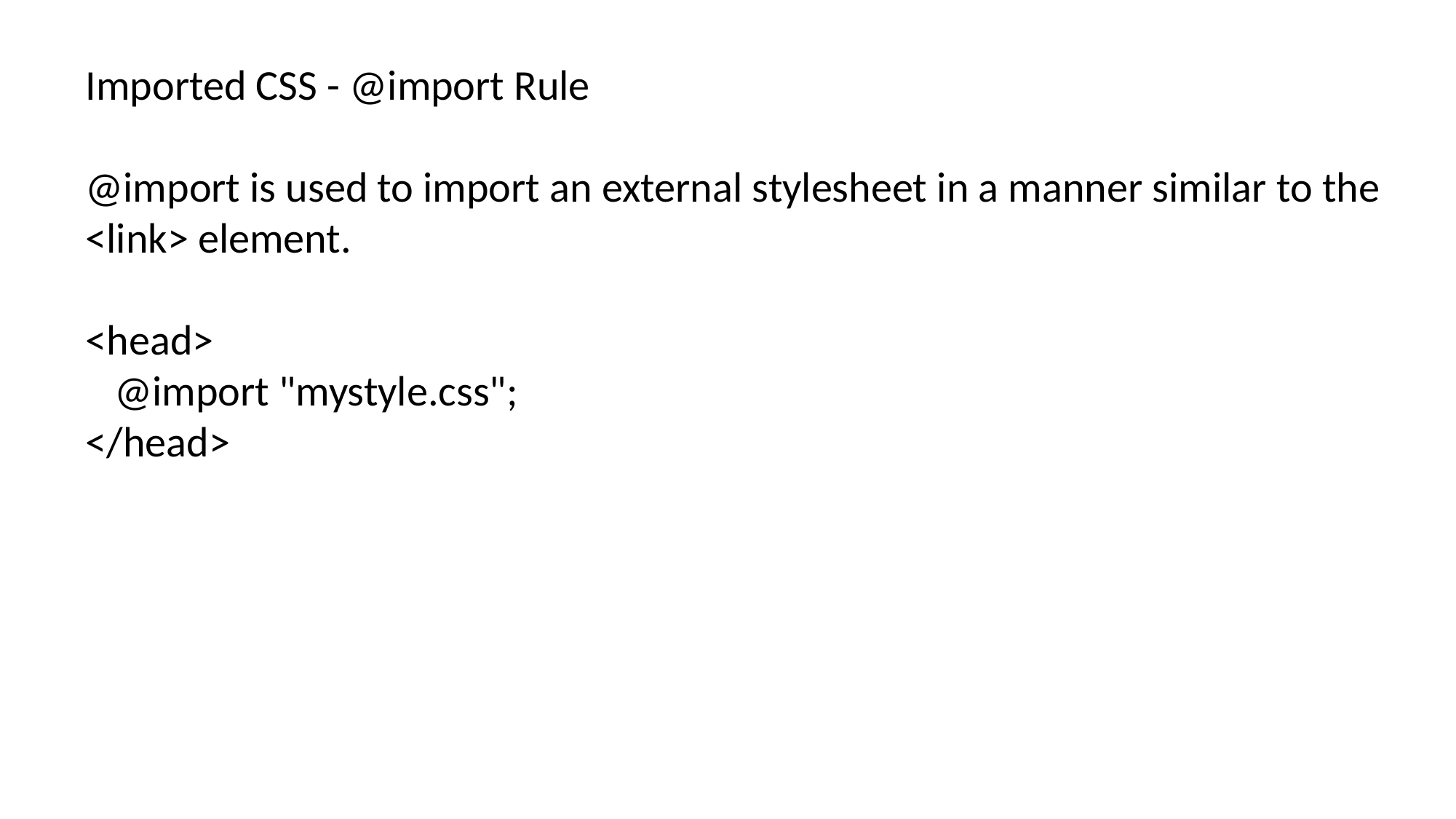

Imported CSS - @import Rule

@import is used to import an external stylesheet in a manner similar to the <link> element.

<head>
   @import "mystyle.css";
</head>